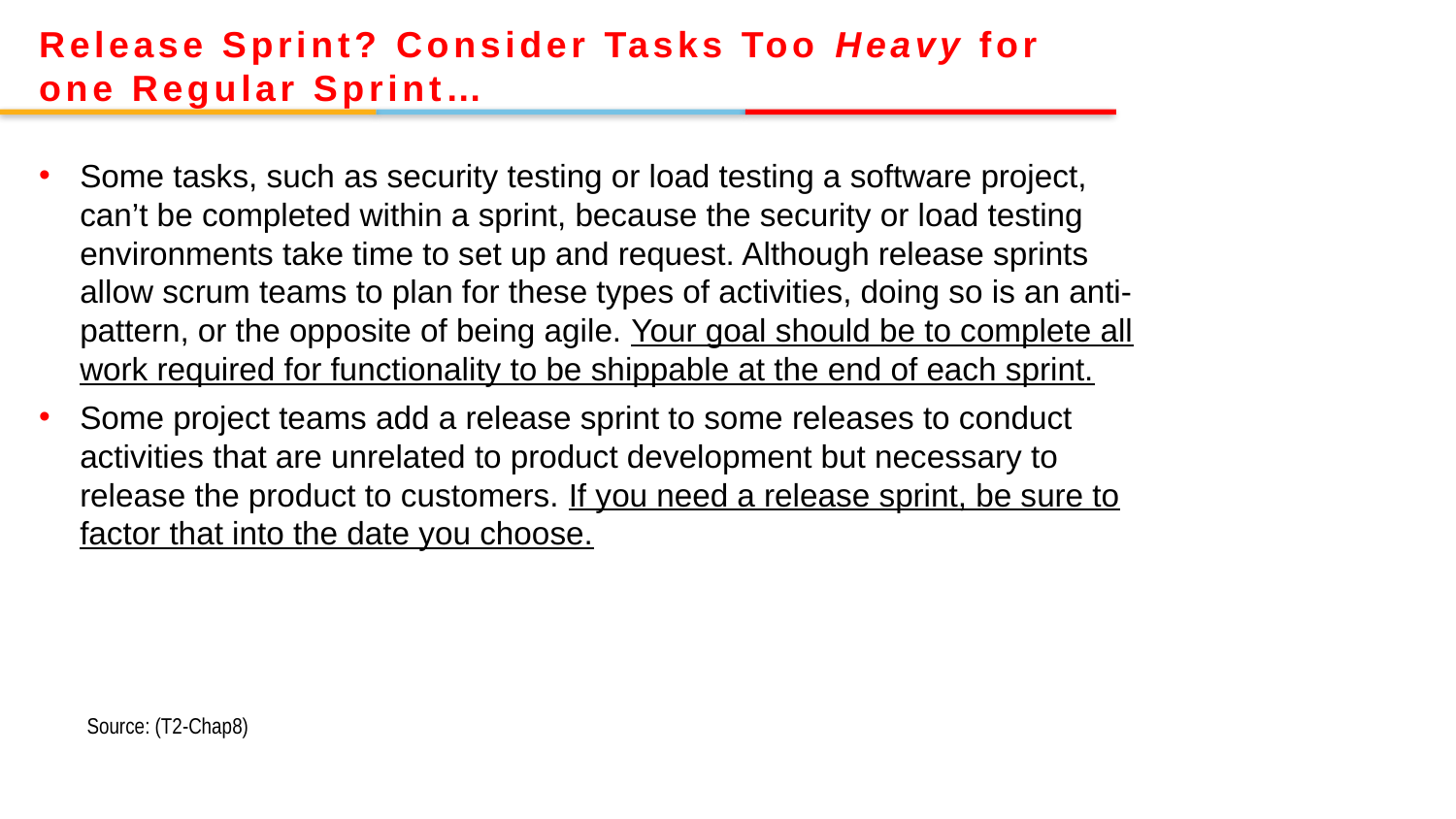

Release Sprint? Consider Tasks Too Heavy for one Regular Sprint…
Some tasks, such as security testing or load testing a software project, can’t be completed within a sprint, because the security or load testing environments take time to set up and request. Although release sprints allow scrum teams to plan for these types of activities, doing so is an anti-pattern, or the opposite of being agile. Your goal should be to complete all work required for functionality to be shippable at the end of each sprint.
Some project teams add a release sprint to some releases to conduct activities that are unrelated to product development but necessary to release the product to customers. If you need a release sprint, be sure to factor that into the date you choose.
Source: (T2-Chap8)